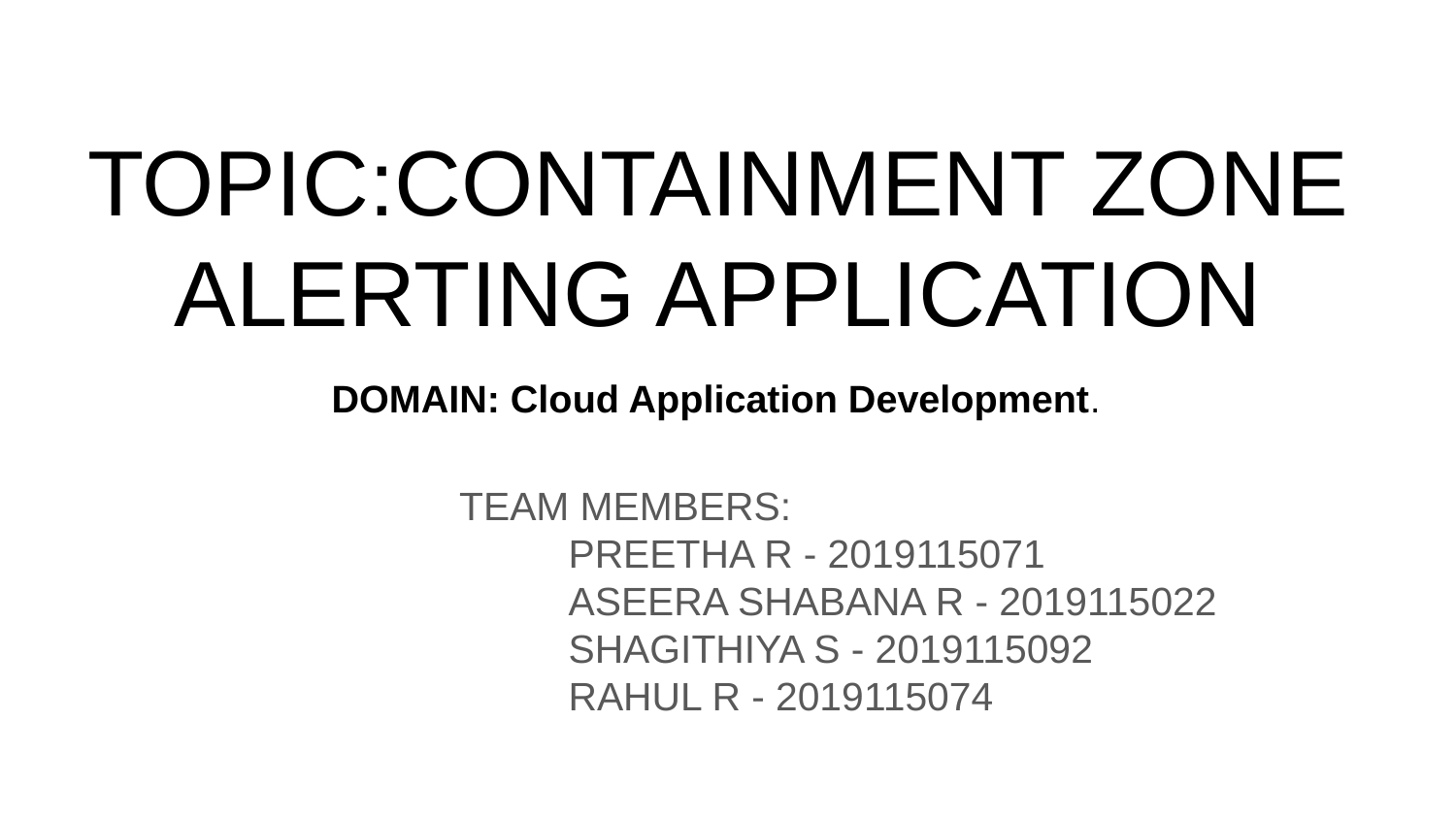

# TOPIC:CONTAINMENT ZONE ALERTING APPLICATION
DOMAIN: Cloud Application Development.
TEAM MEMBERS:
          PREETHA R - 2019115071
          ASEERA SHABANA R - 2019115022
          SHAGITHIYA S - 2019115092
          RAHUL R - 2019115074